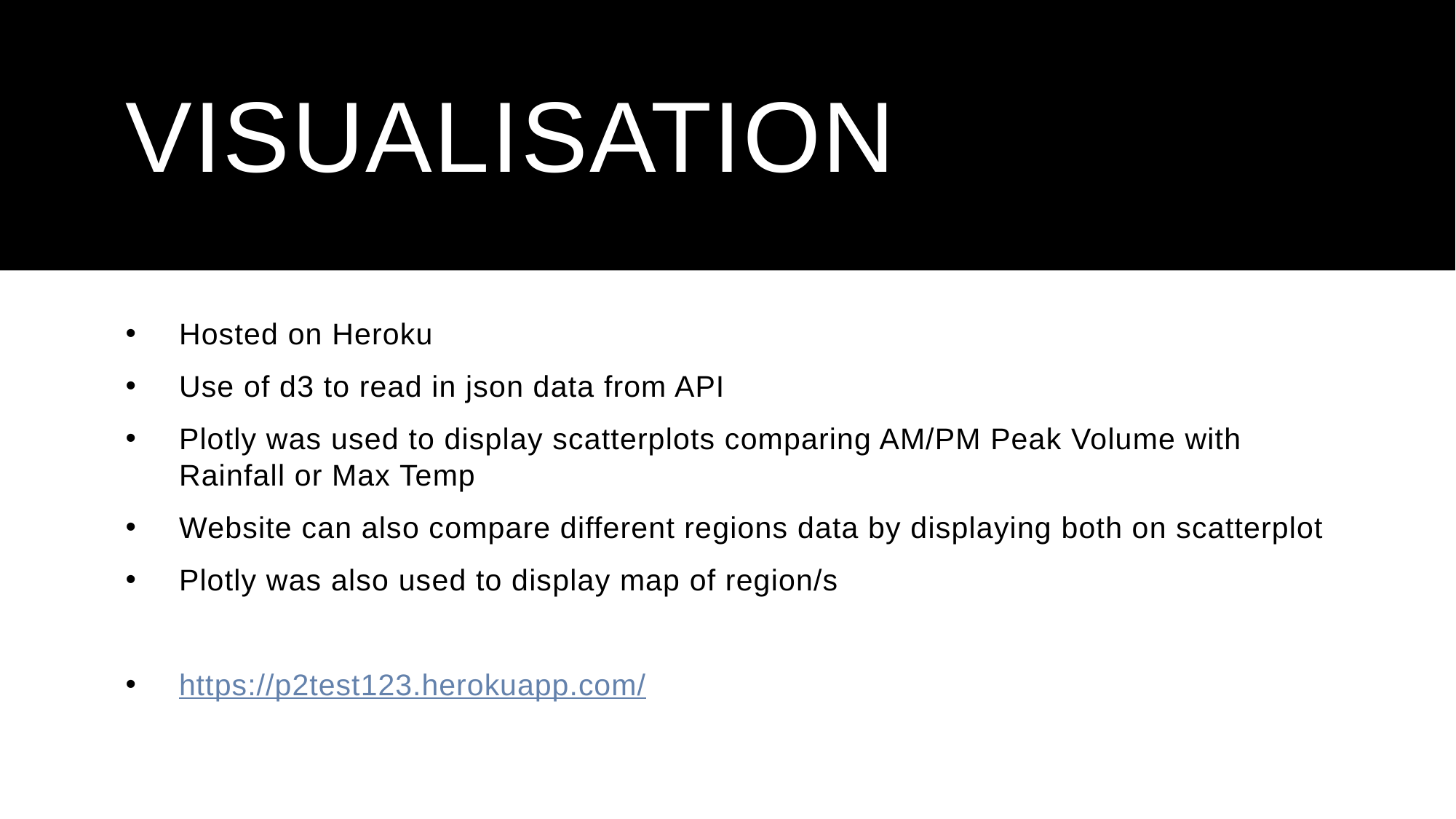

# Visualisation
Hosted on Heroku
Use of d3 to read in json data from API
Plotly was used to display scatterplots comparing AM/PM Peak Volume with Rainfall or Max Temp
Website can also compare different regions data by displaying both on scatterplot
Plotly was also used to display map of region/s

https://p2test123.herokuapp.com/